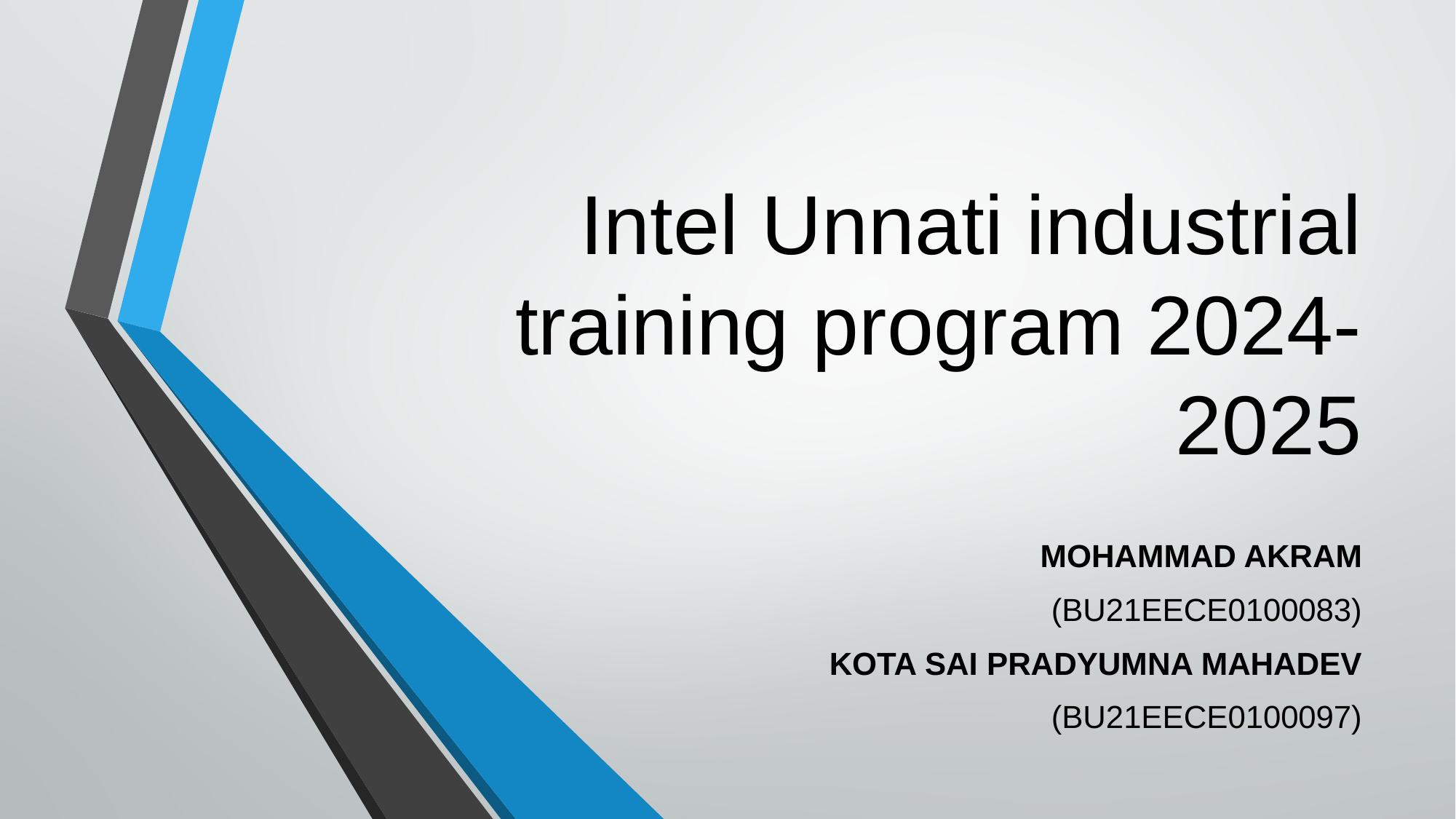

# Intel Unnati industrial training program 2024-2025
MOHAMMAD AKRAM
(BU21EECE0100083)
KOTA SAI PRADYUMNA MAHADEV
(BU21EECE0100097)